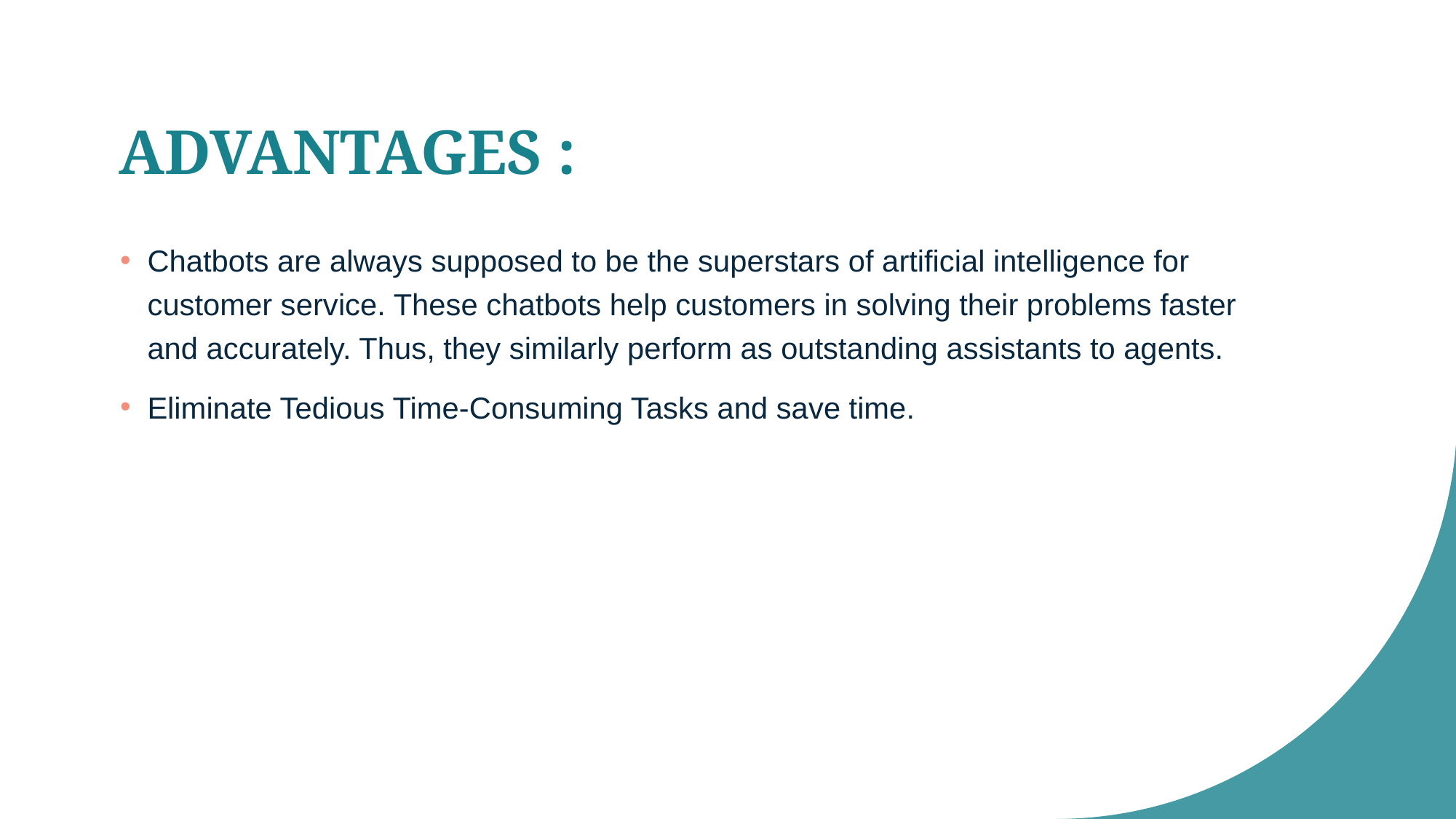

# ADVANTAGES :
Chatbots are always supposed to be the superstars of artificial intelligence for customer service. These chatbots help customers in solving their problems faster and accurately. Thus, they similarly perform as outstanding assistants to agents.
Eliminate Tedious Time-Consuming Tasks and save time.